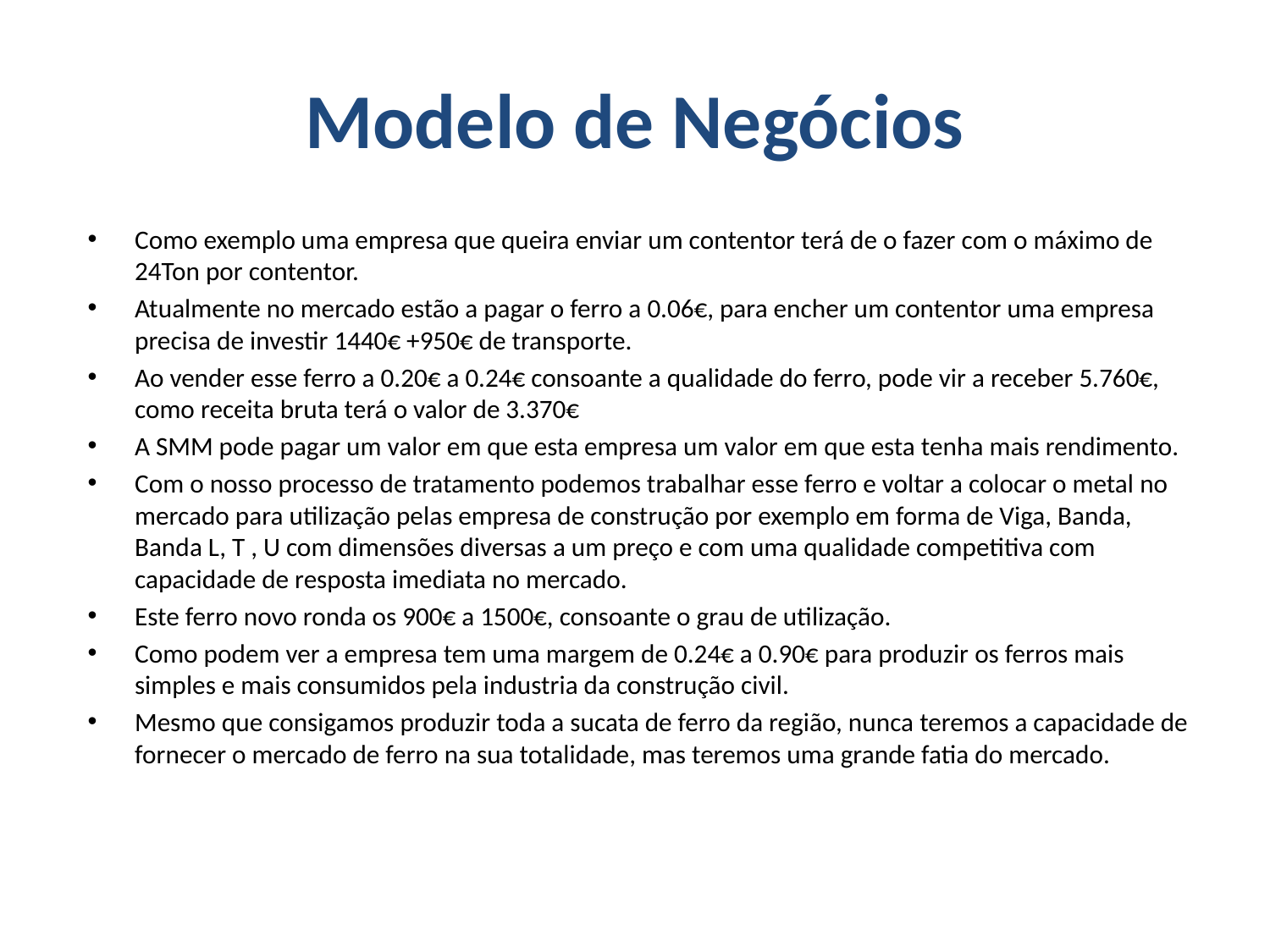

# Modelo de Negócios
Como exemplo uma empresa que queira enviar um contentor terá de o fazer com o máximo de 24Ton por contentor.
Atualmente no mercado estão a pagar o ferro a 0.06€, para encher um contentor uma empresa precisa de investir 1440€ +950€ de transporte.
Ao vender esse ferro a 0.20€ a 0.24€ consoante a qualidade do ferro, pode vir a receber 5.760€, como receita bruta terá o valor de 3.370€
A SMM pode pagar um valor em que esta empresa um valor em que esta tenha mais rendimento.
Com o nosso processo de tratamento podemos trabalhar esse ferro e voltar a colocar o metal no mercado para utilização pelas empresa de construção por exemplo em forma de Viga, Banda, Banda L, T , U com dimensões diversas a um preço e com uma qualidade competitiva com capacidade de resposta imediata no mercado.
Este ferro novo ronda os 900€ a 1500€, consoante o grau de utilização.
Como podem ver a empresa tem uma margem de 0.24€ a 0.90€ para produzir os ferros mais simples e mais consumidos pela industria da construção civil.
Mesmo que consigamos produzir toda a sucata de ferro da região, nunca teremos a capacidade de fornecer o mercado de ferro na sua totalidade, mas teremos uma grande fatia do mercado.